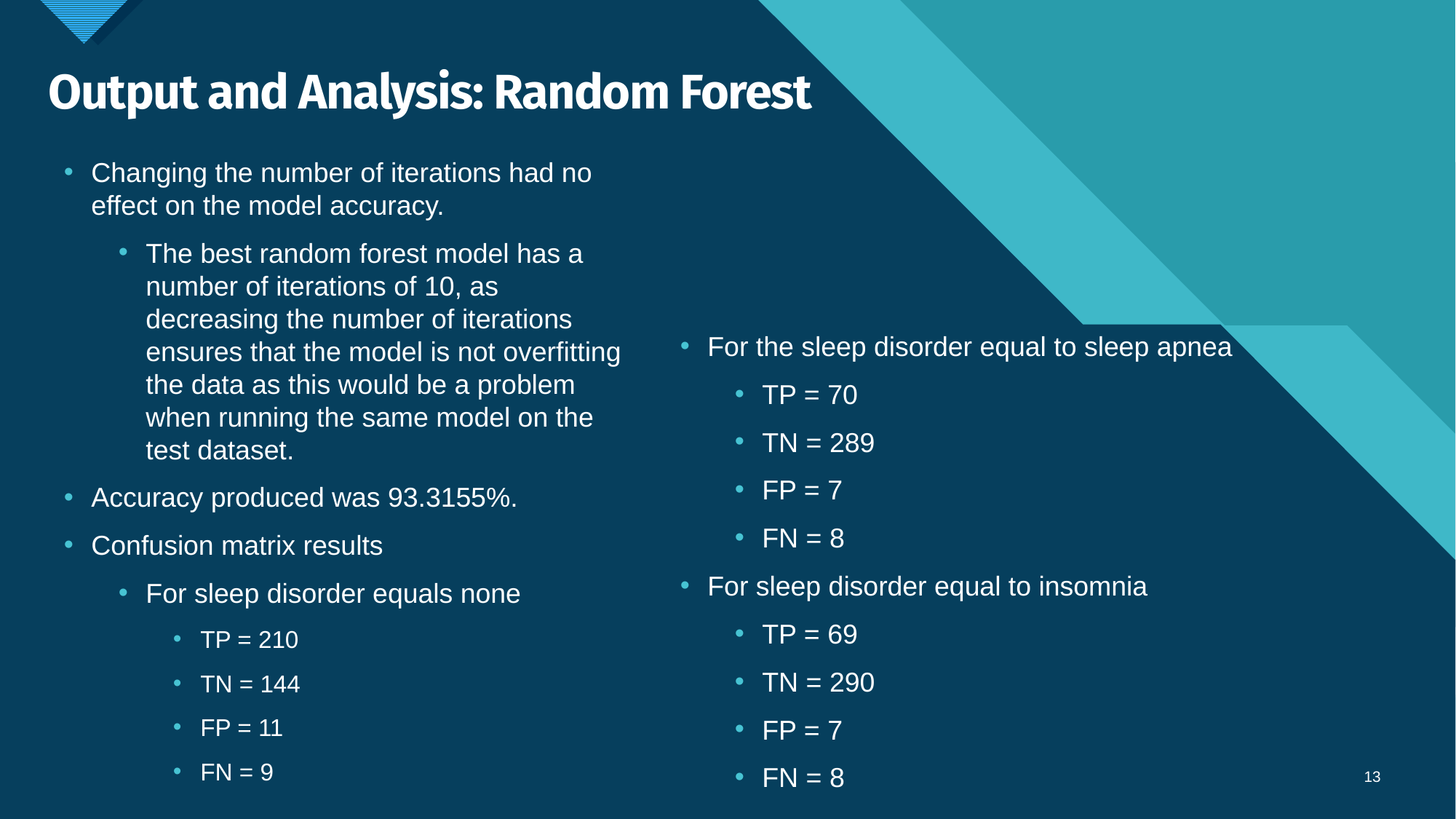

# Output and Analysis: Random Forest
Changing the number of iterations had no effect on the model accuracy.
The best random forest model has a number of iterations of 10, as decreasing the number of iterations ensures that the model is not overfitting the data as this would be a problem when running the same model on the test dataset.
Accuracy produced was 93.3155%.
Confusion matrix results
For sleep disorder equals none
TP = 210
TN = 144
FP = 11
FN = 9
For the sleep disorder equal to sleep apnea
TP = 70
TN = 289
FP = 7
FN = 8
For sleep disorder equal to insomnia
TP = 69
TN = 290
FP = 7
FN = 8

13